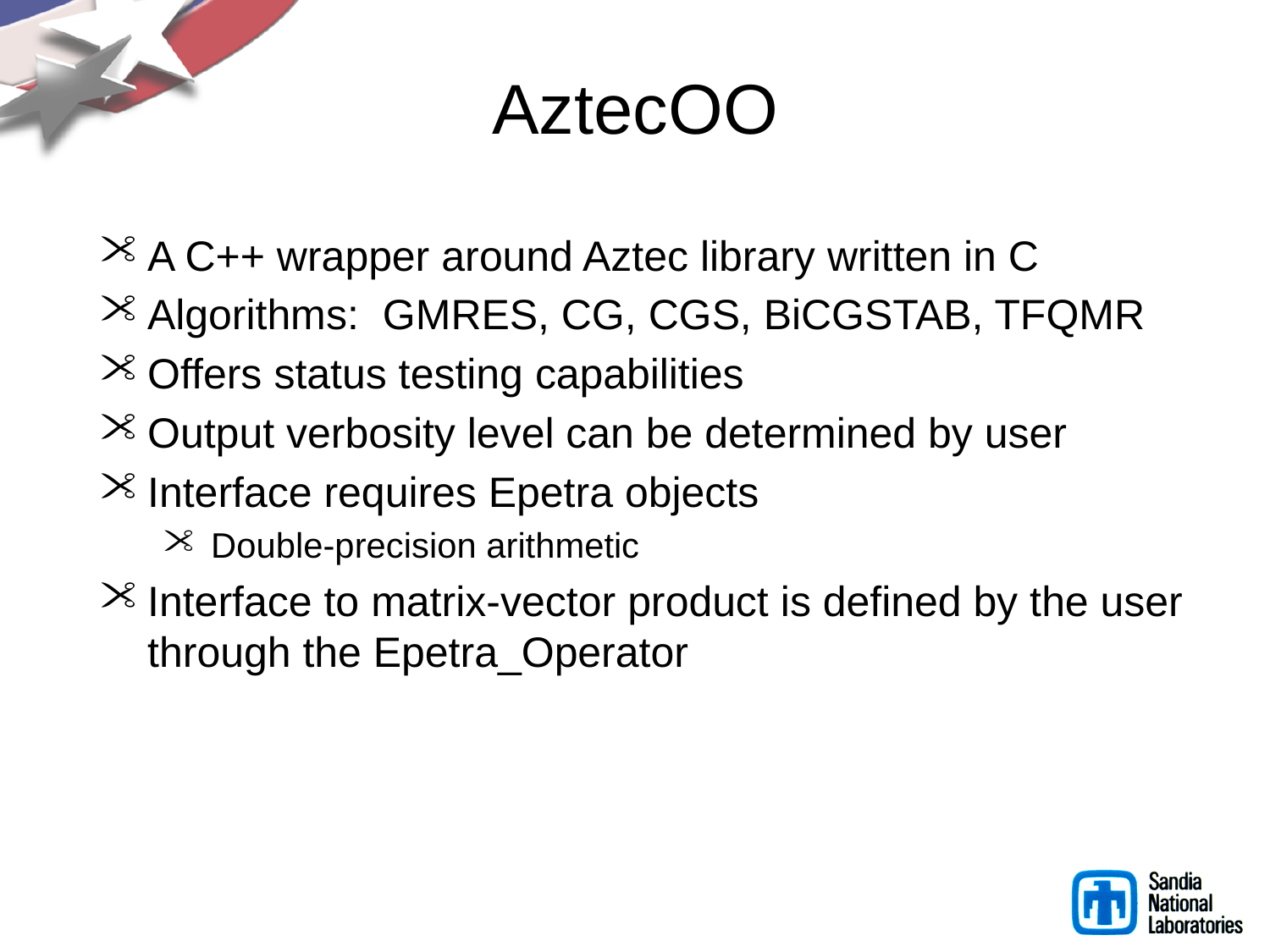

# AztecOO
A C++ wrapper around Aztec library written in C
Algorithms:  GMRES, CG, CGS, BiCGSTAB, TFQMR
Offers status testing capabilities
Output verbosity level can be determined by user
Interface requires Epetra objects
Double-precision arithmetic
Interface to matrix-vector product is defined by the user through the Epetra_Operator